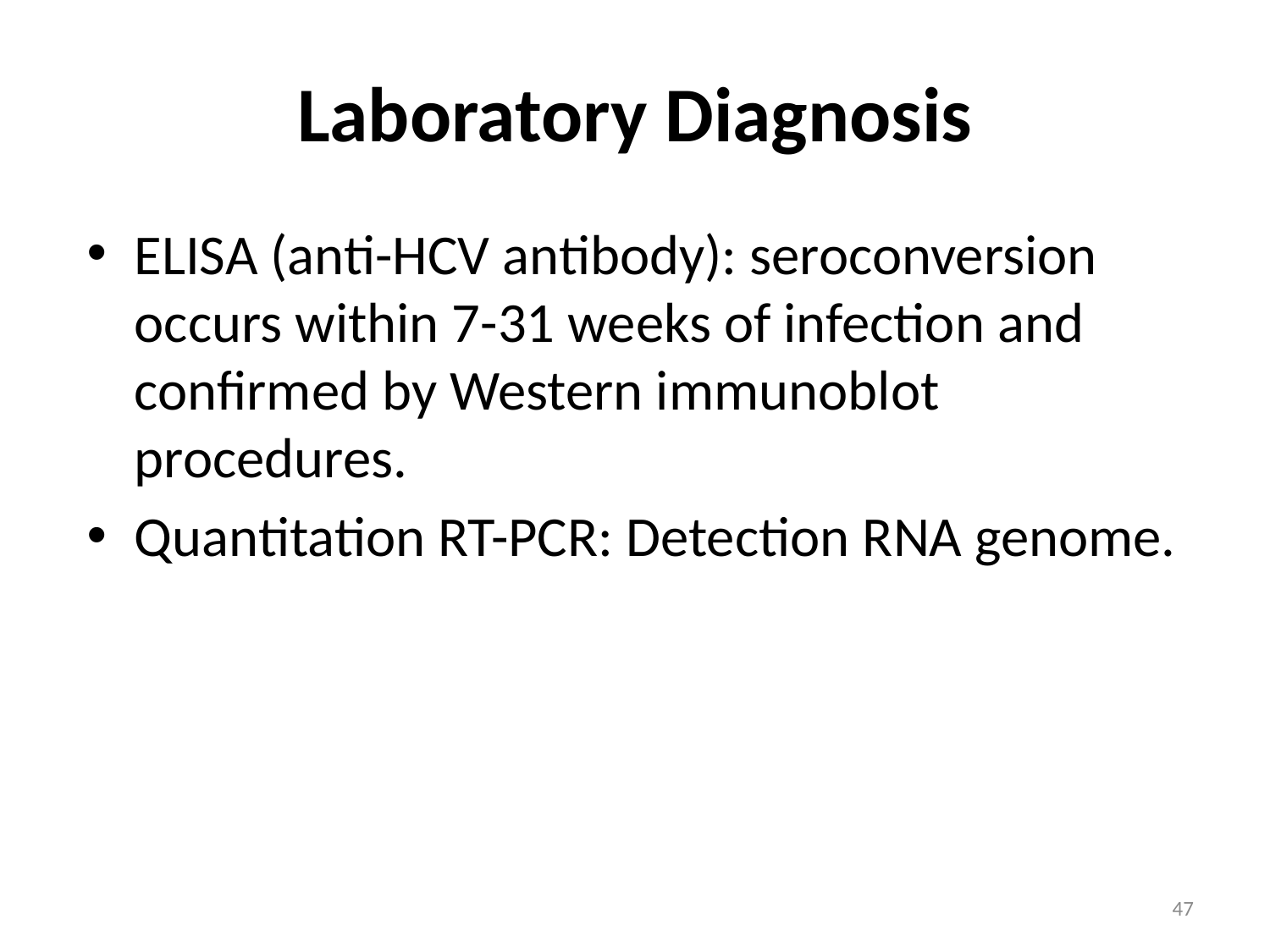

# Laboratory Diagnosis
ELISA (anti-HCV antibody): seroconversion occurs within 7-31 weeks of infection and confirmed by Western immunoblot procedures.
Quantitation RT-PCR: Detection RNA genome.

47